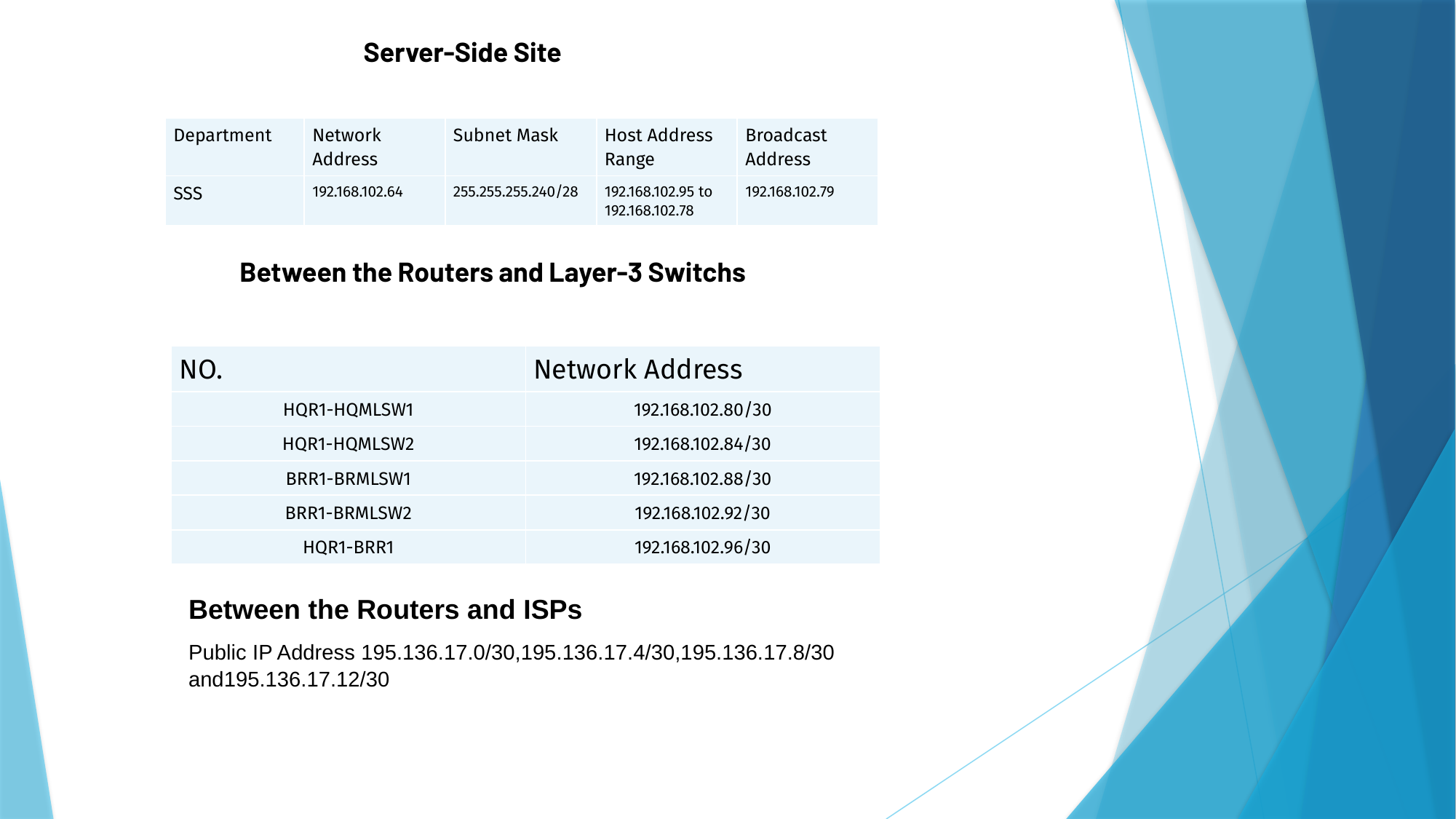

Server-Side Site
| Department | Network Address | Subnet Mask | Host Address Range | Broadcast Address |
| --- | --- | --- | --- | --- |
| SSS | 192.168.102.64 | 255.255.255.240/28 | 192.168.102.95 to 192.168.102.78 | 192.168.102.79 |
Between the Routers and Layer-3 Switchs

| NO. | Network Address |
| --- | --- |
| HQR1-HQMLSW1 | 192.168.102.80/30 |
| HQR1-HQMLSW2 | 192.168.102.84/30 |
| BRR1-BRMLSW1 | 192.168.102.88/30 |
| BRR1-BRMLSW2 | 192.168.102.92/30 |
| HQR1-BRR1 | 192.168.102.96/30 |
Between the Routers and ISPs
Public IP Address 195.136.17.0/30,195.136.17.4/30,195.136.17.8/30 and195.136.17.12/30